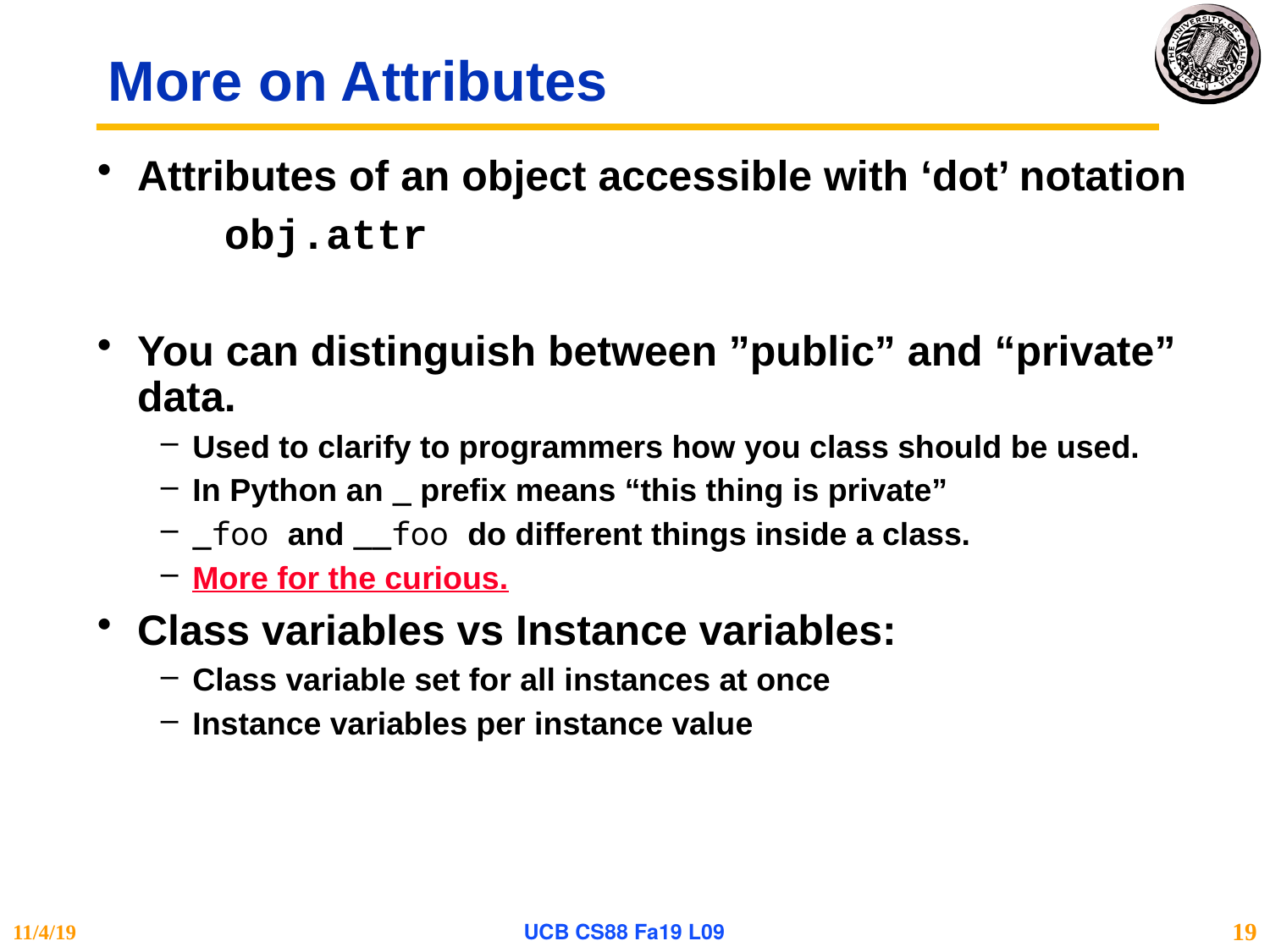

# More on Attributes
Attributes of an object accessible with ‘dot’ notation
     obj.attr

You can distinguish between ”public” and “private” data.
Used to clarify to programmers how you class should be used.
In Python an _ prefix means “this thing is private”
_foo and __foo do different things inside a class.
More for the curious.
Class variables vs Instance variables:
Class variable set for all instances at once
Instance variables per instance value

11/4/19
UCB CS88 Fa19 L09
19